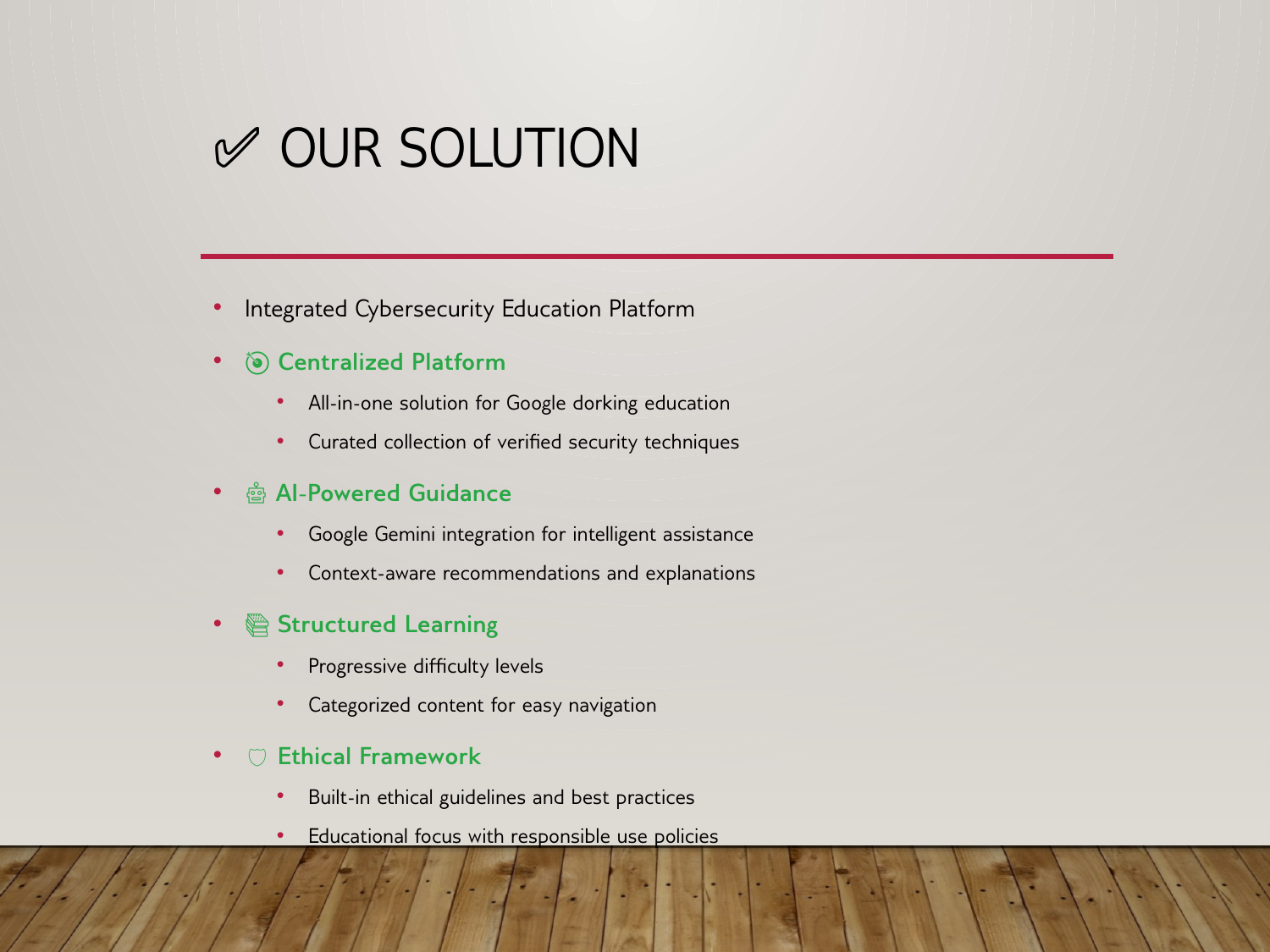

# ✅ Our Solution
Integrated Cybersecurity Education Platform
🎯 Centralized Platform
All-in-one solution for Google dorking education
Curated collection of verified security techniques
🤖 AI-Powered Guidance
Google Gemini integration for intelligent assistance
Context-aware recommendations and explanations
📚 Structured Learning
Progressive difficulty levels
Categorized content for easy navigation
🛡️ Ethical Framework
Built-in ethical guidelines and best practices
Educational focus with responsible use policies